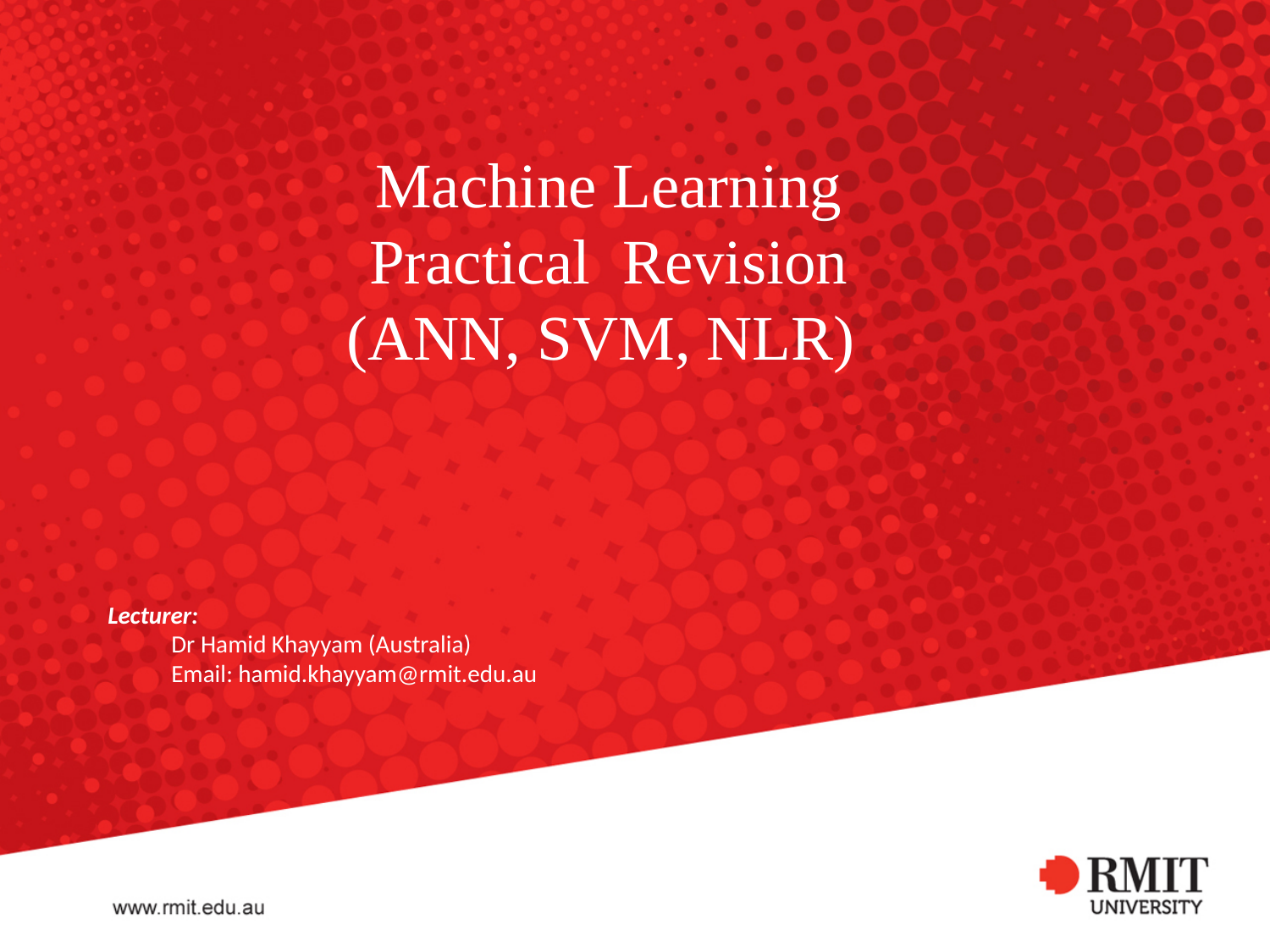

# Machine Learning Practical  Revision (ANN, SVM, NLR)

Lecturer:
 	Dr Hamid Khayyam (Australia)
	Email: hamid.khayyam@rmit.edu.au